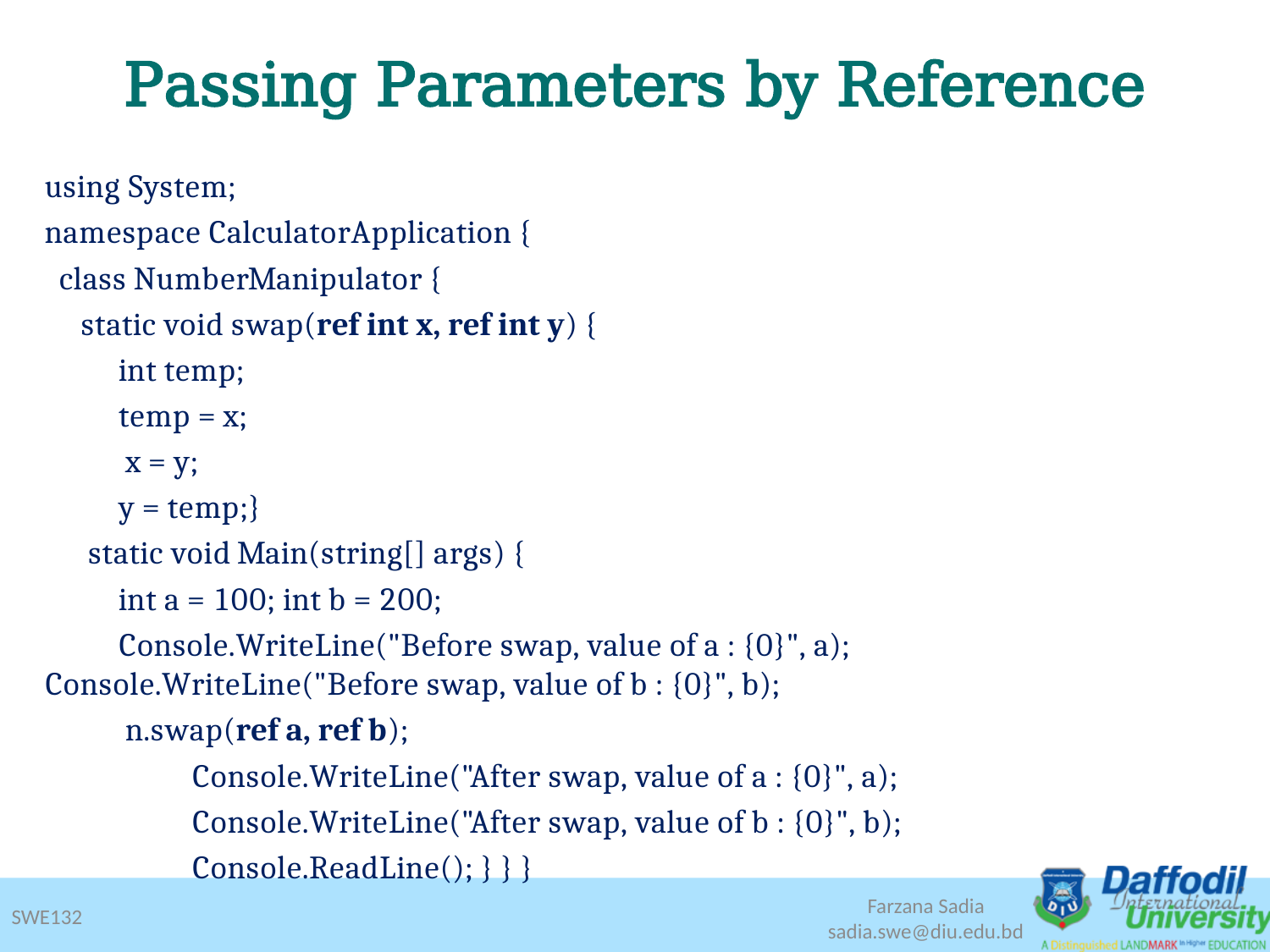

# Passing Parameters by Reference
using System;
namespace CalculatorApplication {
  class NumberManipulator {
     static void swap(ref int x, ref int y) {
      	int temp;
	temp = x;
     	 x = y;
      	y = temp;}
      static void Main(string[] args) {
	int a = 100; int b = 200;
          	Console.WriteLine("Before swap, value of a : {0}", a);                                       	Console.WriteLine("Before swap, value of b : {0}", b);
          	 n.swap(ref a, ref b);
           	Console.WriteLine("After swap, value of a : {0}", a);
           	Console.WriteLine("After swap, value of b : {0}", b);
            	Console.ReadLine(); } } }